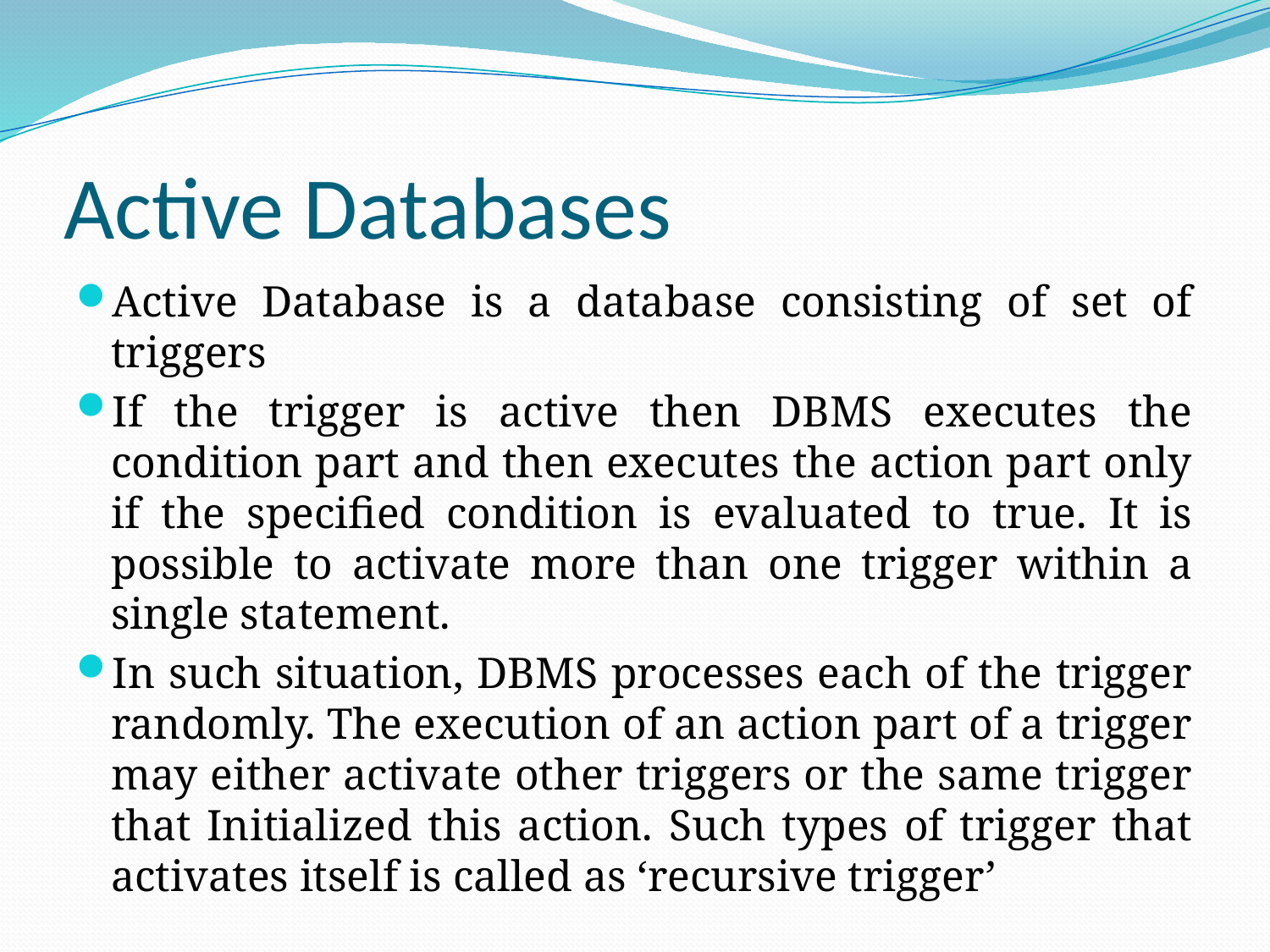

# Active Databases
Active Database is a database consisting of set of triggers
If the trigger is active then DBMS executes the condition part and then executes the action part only if the specified condition is evaluated to true. It is possible to activate more than one trigger within a single statement.
In such situation, DBMS processes each of the trigger randomly. The execution of an action part of a trigger may either activate other triggers or the same trigger that Initialized this action. Such types of trigger that activates itself is called as ‘recursive trigger’